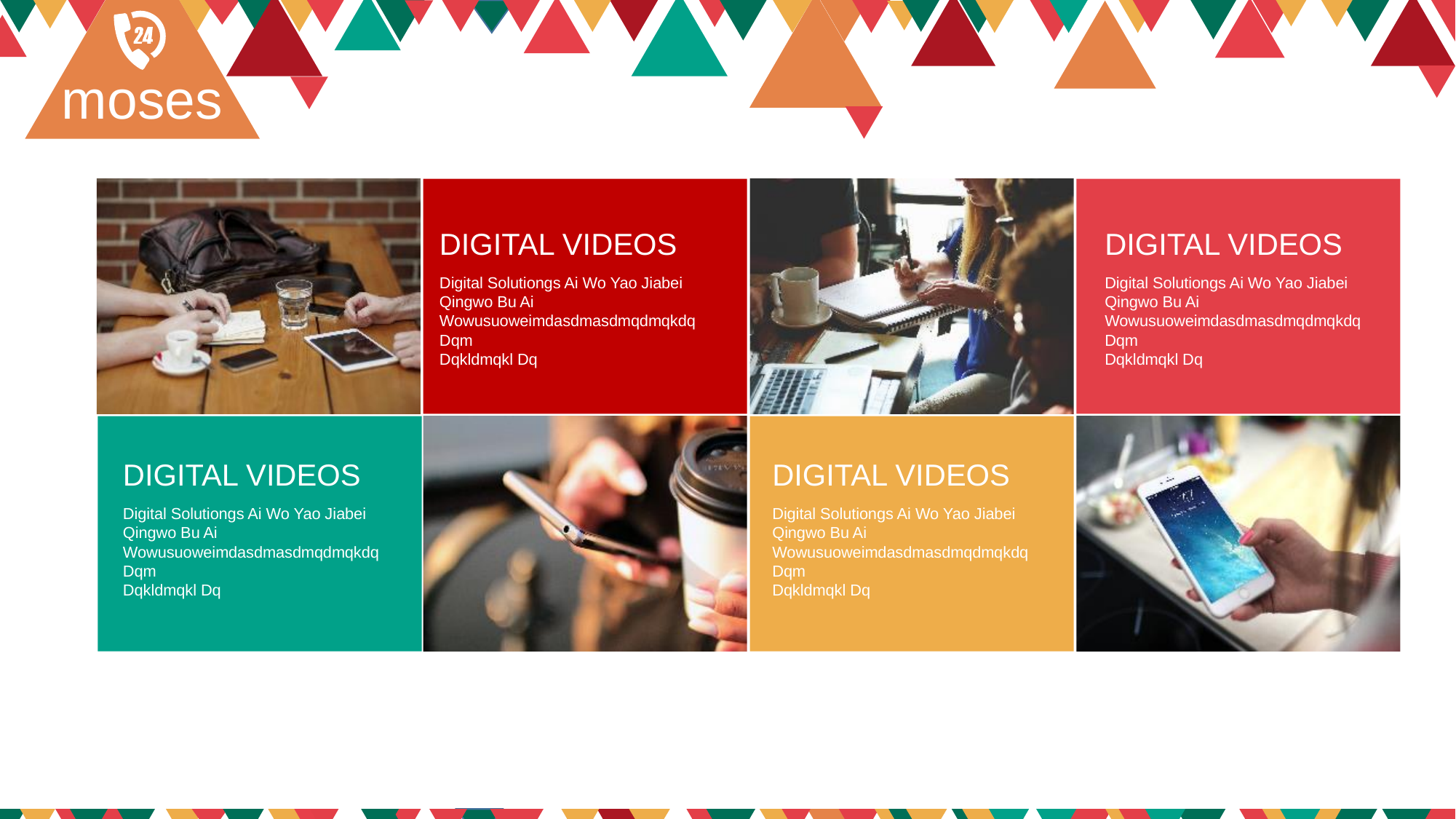

moses

DIGITAL VIDEOS
DIGITAL VIDEOS
Digital Solutiongs Ai Wo Yao Jiabei Qingwo Bu Ai Wowusuoweimdasdmasdmqdmqkdq Dqm
Dqkldmqkl Dq
Digital Solutiongs Ai Wo Yao Jiabei Qingwo Bu Ai Wowusuoweimdasdmasdmqdmqkdq Dqm
Dqkldmqkl Dq

DIGITAL VIDEOS
DIGITAL VIDEOS
Digital Solutiongs Ai Wo Yao Jiabei Qingwo Bu Ai Wowusuoweimdasdmasdmqdmqkdq Dqm
Dqkldmqkl Dq
Digital Solutiongs Ai Wo Yao Jiabei Qingwo Bu Ai Wowusuoweimdasdmasdmqdmqkdq Dqm
Dqkldmqkl Dq